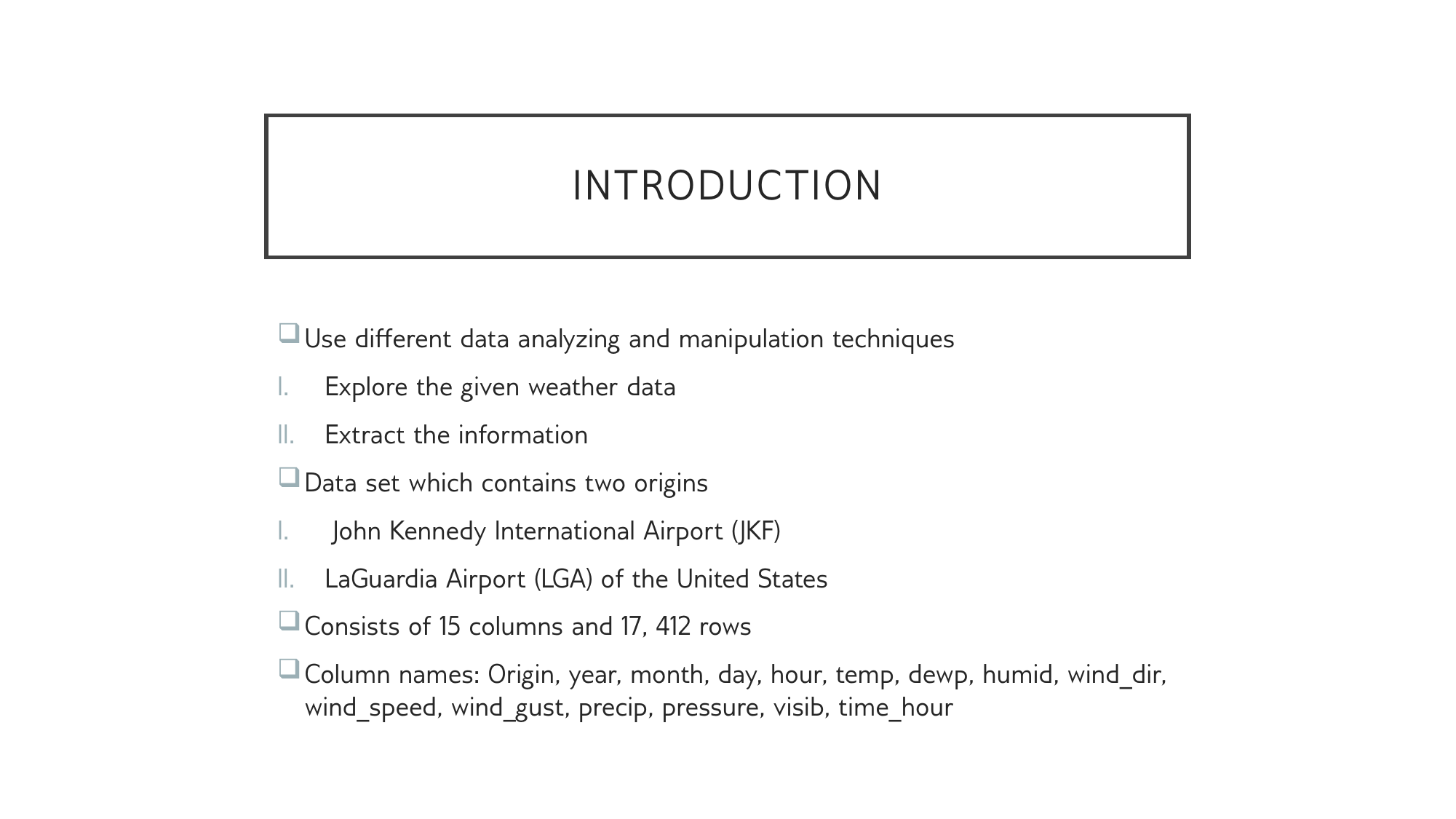

# INTRODUCTION
Use different data analyzing and manipulation techniques
Explore the given weather data
Extract the information
Data set which contains two origins
 John Kennedy International Airport (JKF)
LaGuardia Airport (LGA) of the United States
Consists of 15 columns and 17, 412 rows
Column names: Origin, year, month, day, hour, temp, dewp, humid, wind_dir, wind_speed, wind_gust, precip, pressure, visib, time_hour